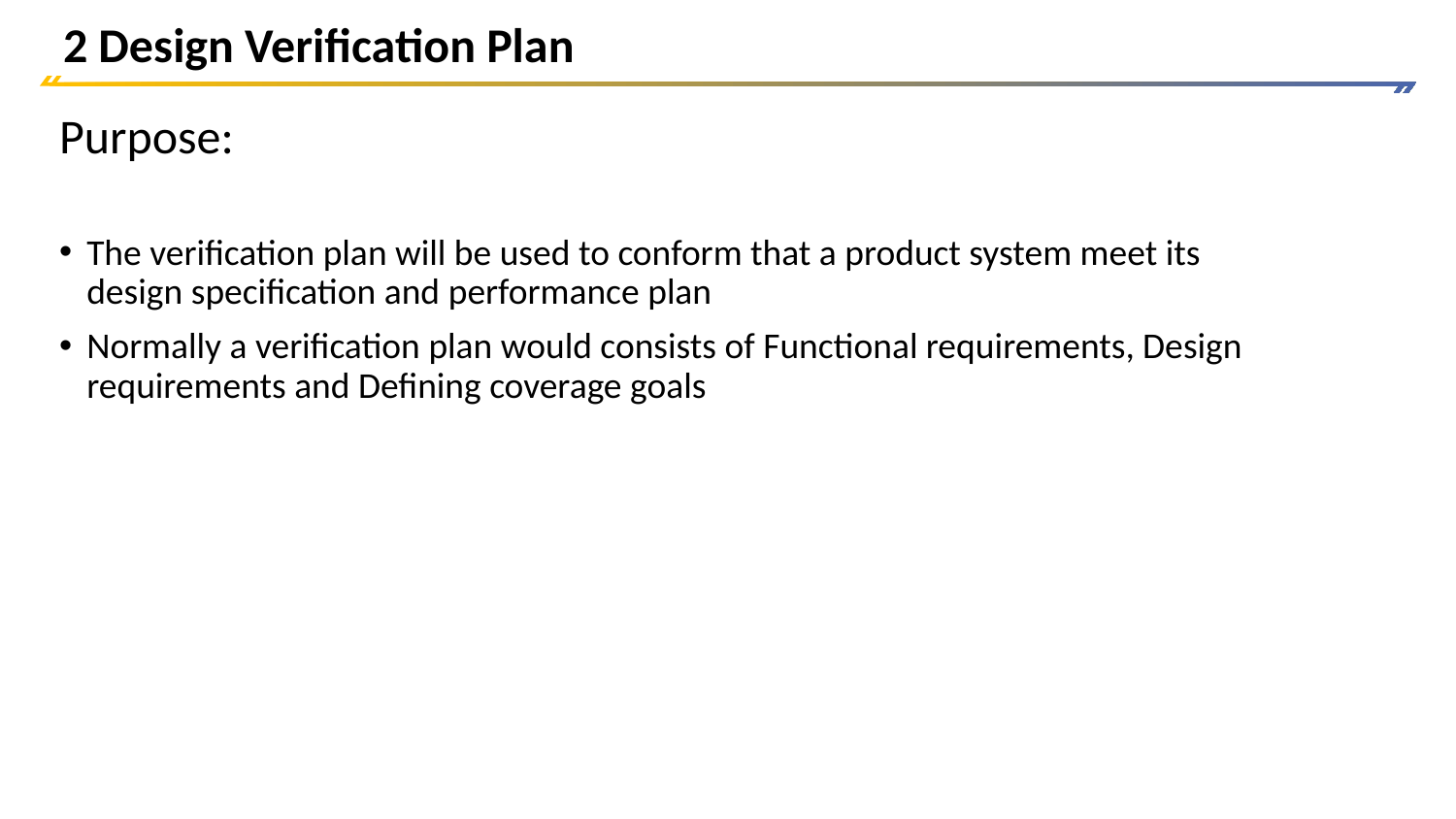

# 2 Design Verification Plan
Purpose:

The verification plan will be used to conform that a product system meet its design specification and performance plan
Normally a verification plan would consists of Functional requirements, Design requirements and Defining coverage goals